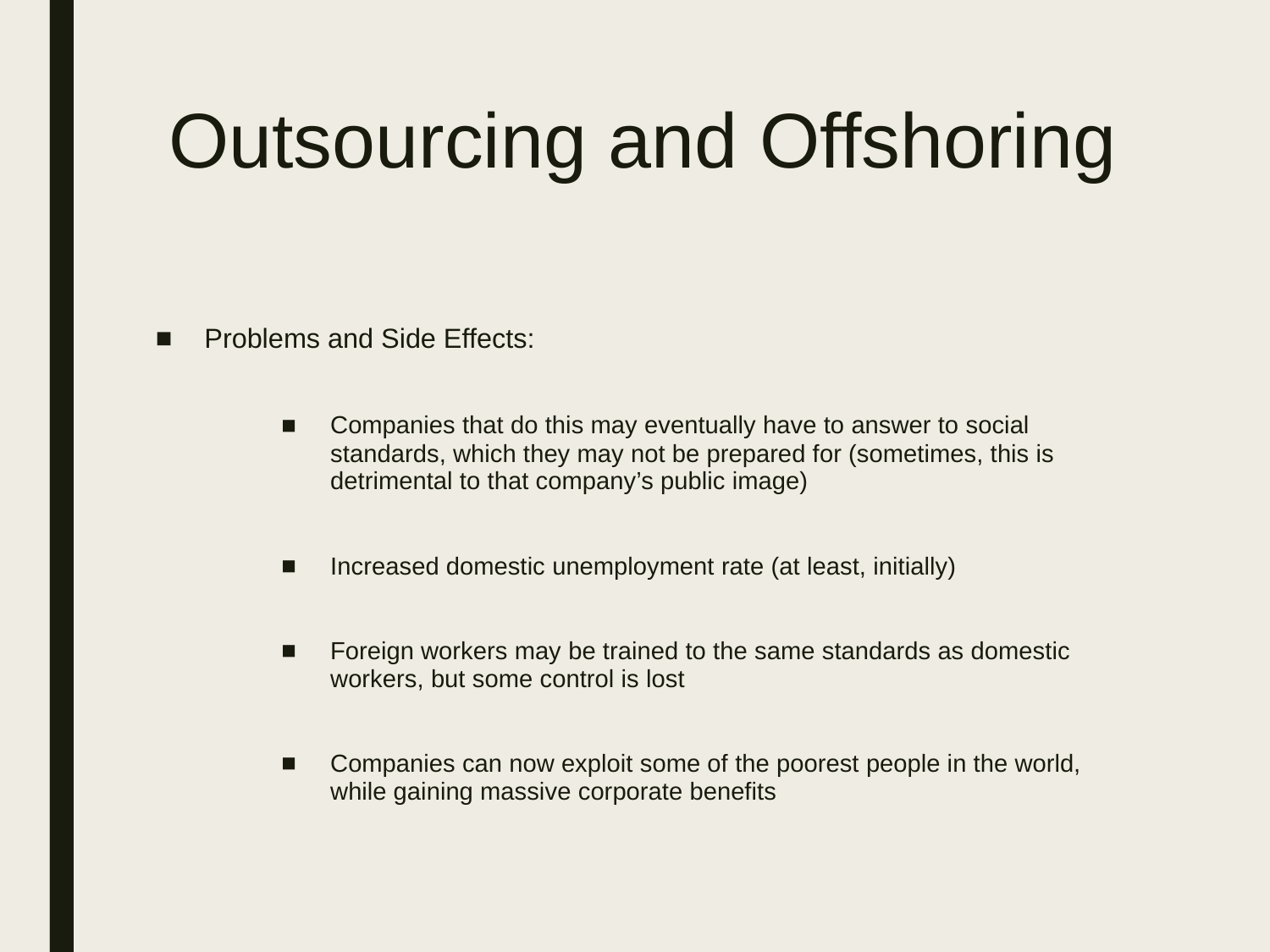

# Outsourcing and Offshoring
Problems and Side Effects:

Companies that do this may eventually have to answer to social standards, which they may not be prepared for (sometimes, this is detrimental to that company’s public image)

Increased domestic unemployment rate (at least, initially)

Foreign workers may be trained to the same standards as domestic workers, but some control is lost

Companies can now exploit some of the poorest people in the world, while gaining massive corporate benefits